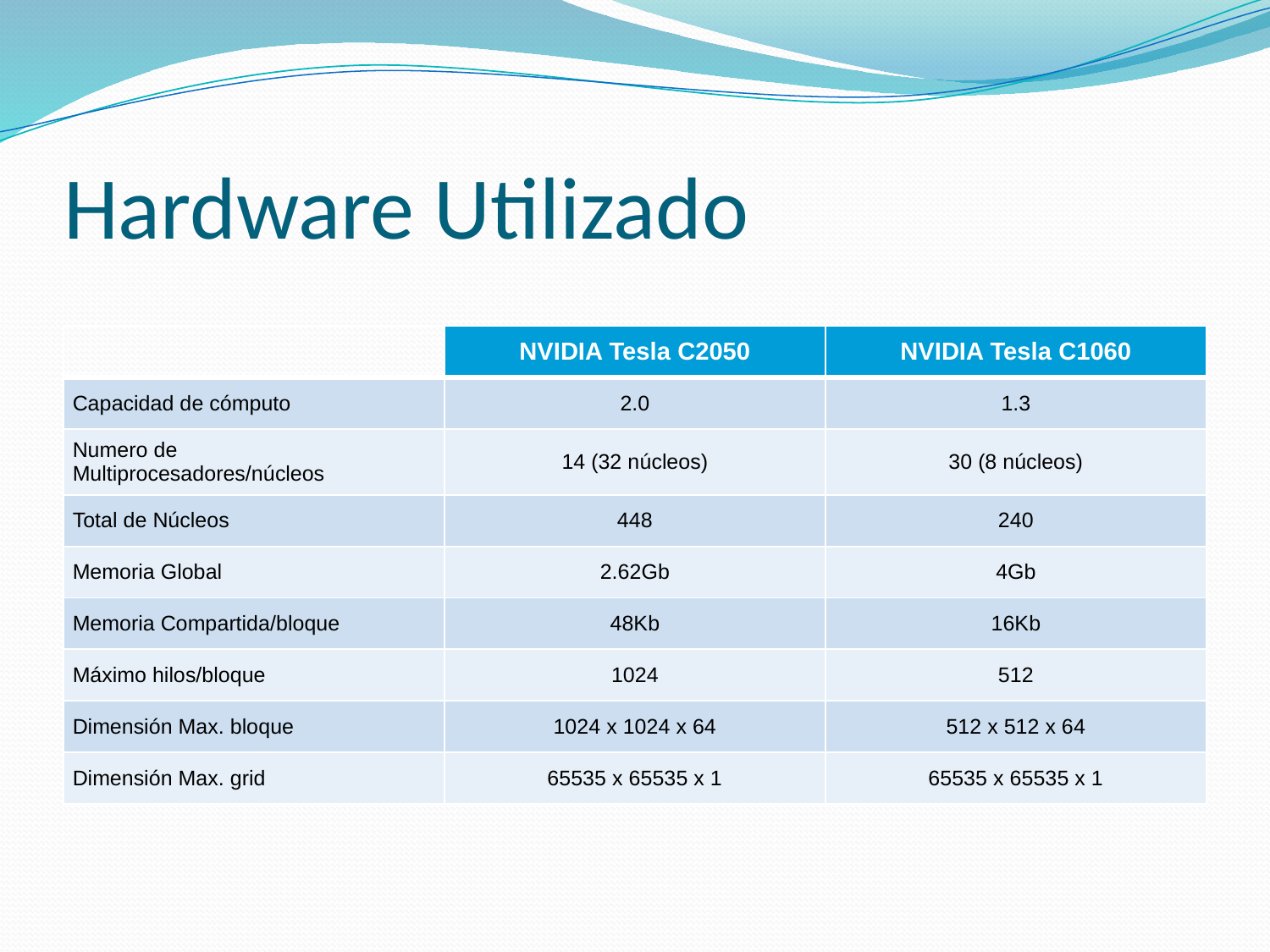

# Hardware Utilizado
|  | NVIDIA Tesla C2050 | NVIDIA Tesla C1060 |
| --- | --- | --- |
| Capacidad de cómputo | 2.0 | 1.3 |
| Numero de Multiprocesadores/núcleos | 14 (32 núcleos) | 30 (8 núcleos) |
| Total de Núcleos | 448 | 240 |
| Memoria Global | 2.62Gb | 4Gb |
| Memoria Compartida/bloque | 48Kb | 16Kb |
| Máximo hilos/bloque | 1024 | 512 |
| Dimensión Max. bloque | 1024 x 1024 x 64 | 512 x 512 x 64 |
| Dimensión Max. grid | 65535 x 65535 x 1 | 65535 x 65535 x 1 |